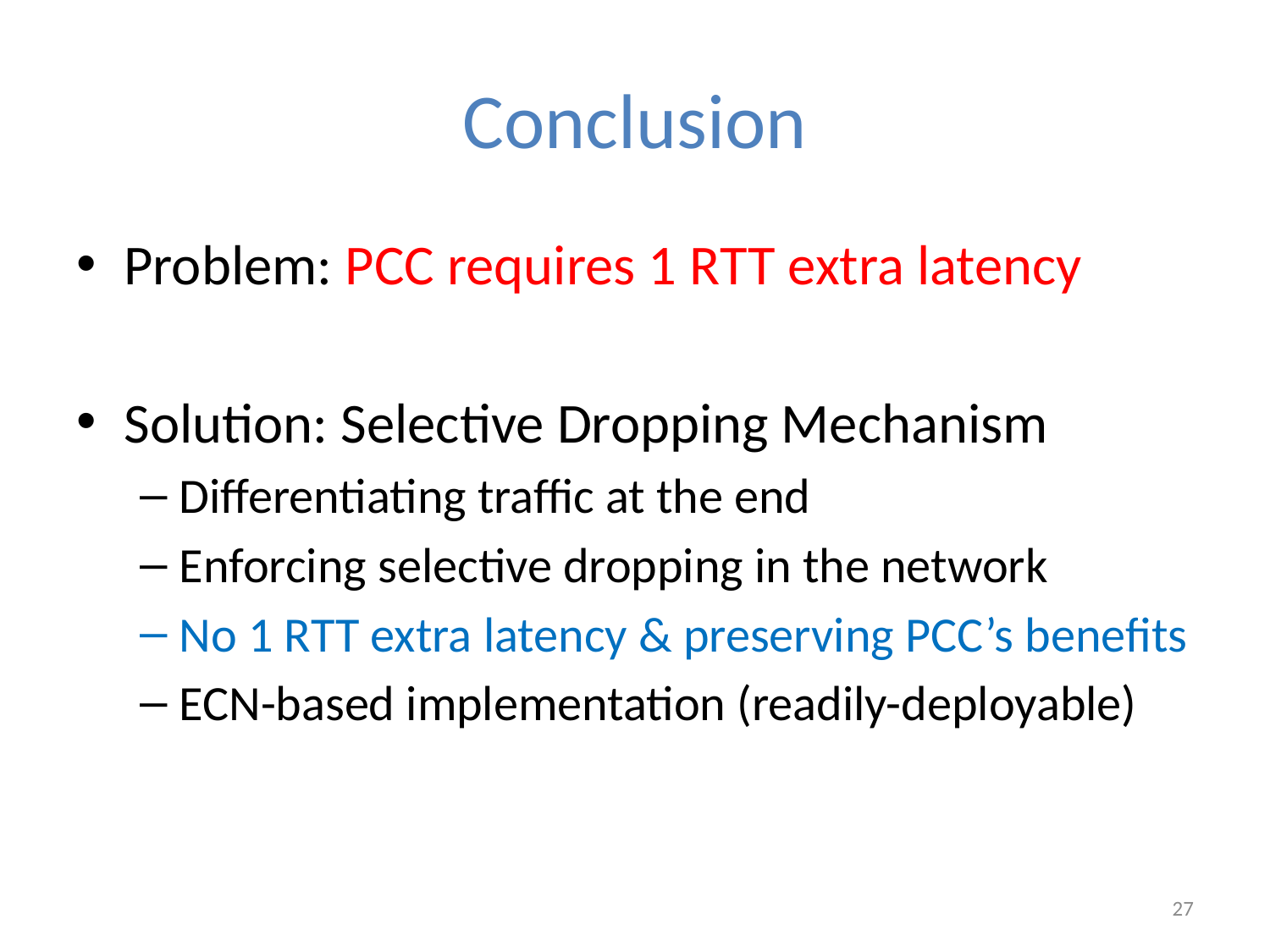

# Conclusion
Problem: PCC requires 1 RTT extra latency

Solution: Selective Dropping Mechanism
Differentiating traffic at the end
Enforcing selective dropping in the network
No 1 RTT extra latency & preserving PCC’s benefits
ECN-based implementation (readily-deployable)
27